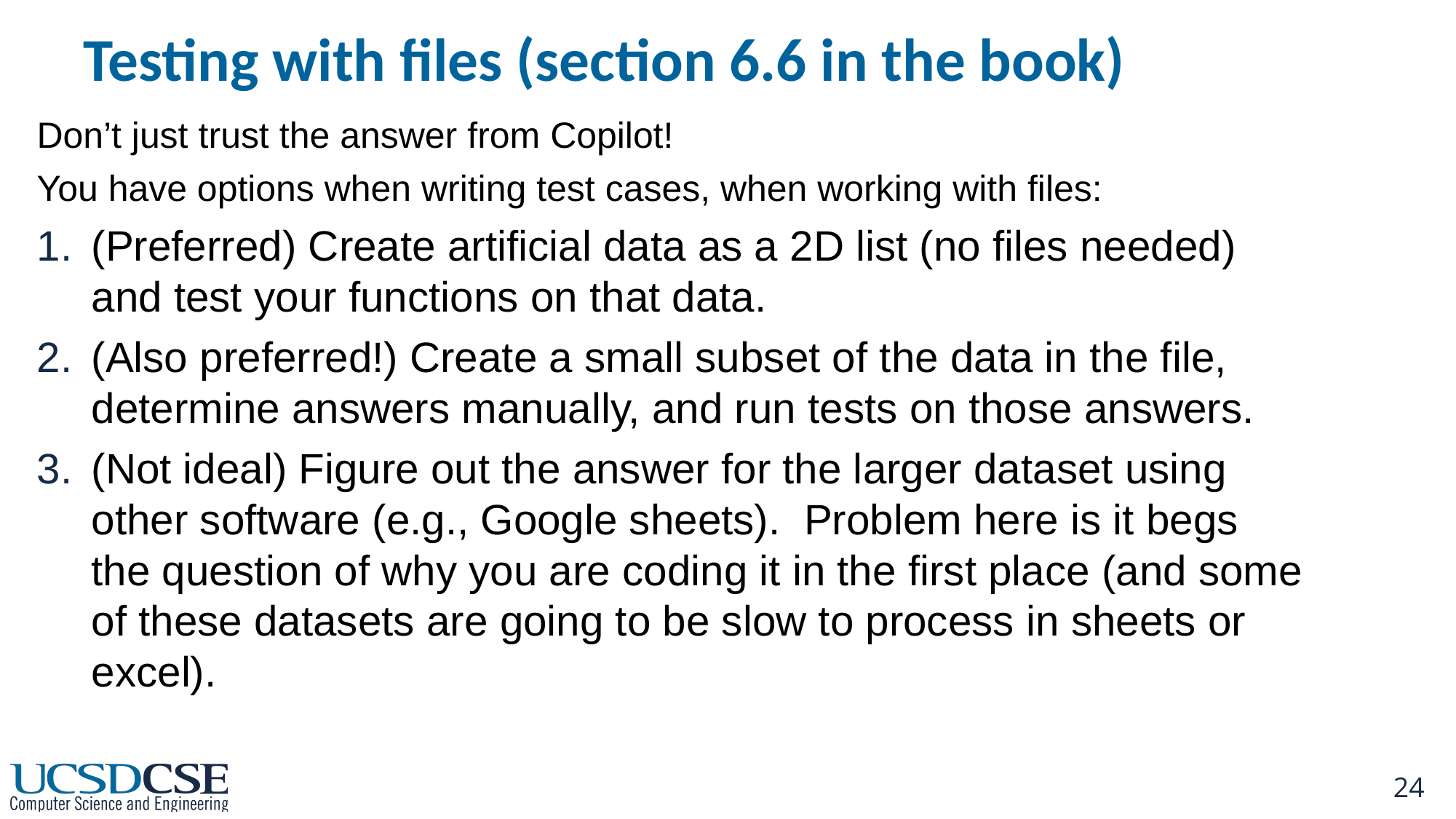

# Testing with files (section 6.6 in the book)
Don’t just trust the answer from Copilot!
You have options when writing test cases, when working with files:
(Preferred) Create artificial data as a 2D list (no files needed) and test your functions on that data.
(Also preferred!) Create a small subset of the data in the file, determine answers manually, and run tests on those answers.
(Not ideal) Figure out the answer for the larger dataset using other software (e.g., Google sheets).  Problem here is it begs the question of why you are coding it in the first place (and some of these datasets are going to be slow to process in sheets or excel).